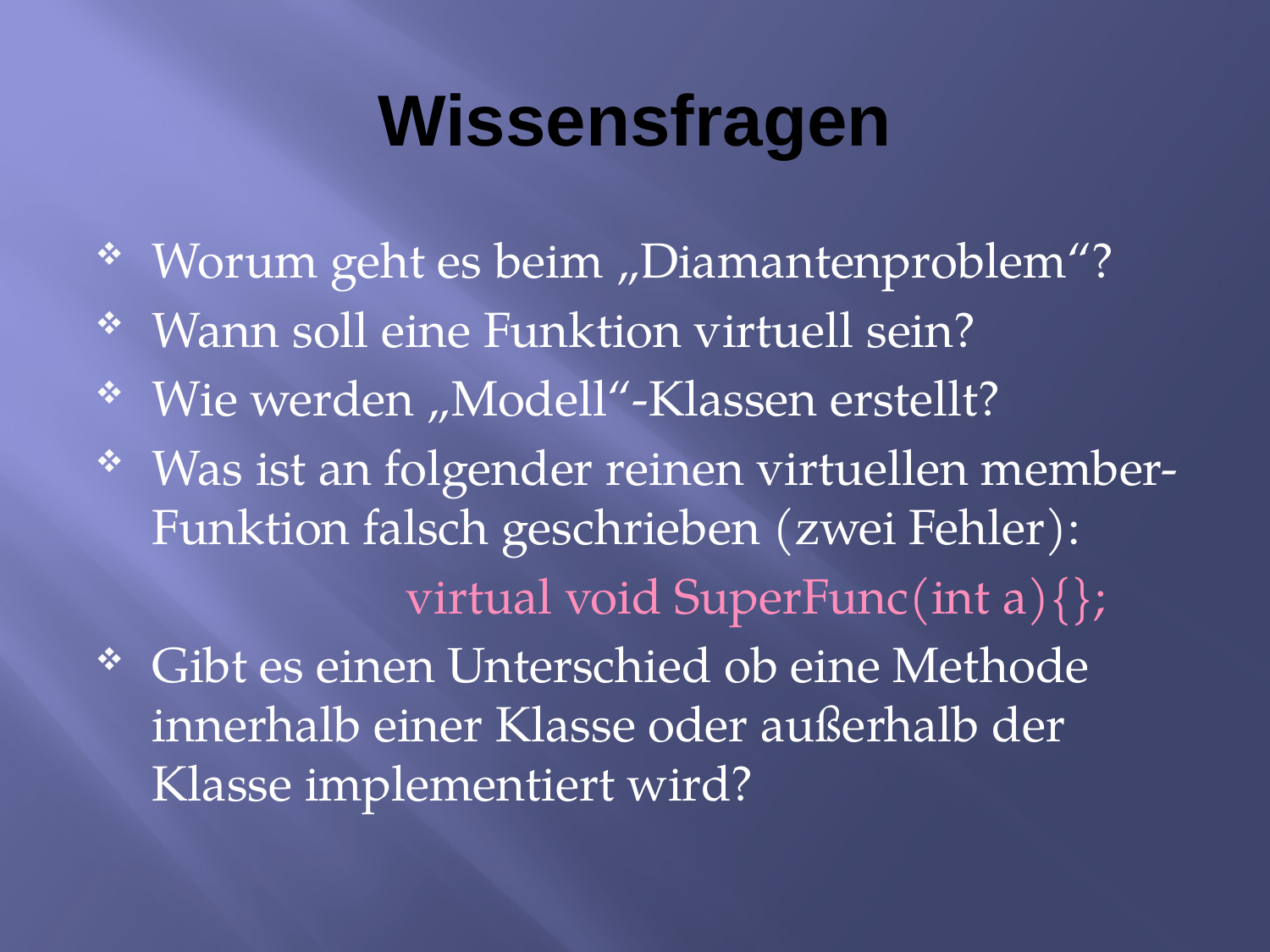

# Wissensfragen
Worum geht es beim „Diamantenproblem“?
Wann soll eine Funktion virtuell sein?
Wie werden „Modell“-Klassen erstellt?
Was ist an folgender reinen virtuellen member-Funktion falsch geschrieben (zwei Fehler):
			virtual void SuperFunc(int a){};
Gibt es einen Unterschied ob eine Methode innerhalb einer Klasse oder außerhalb der Klasse implementiert wird?